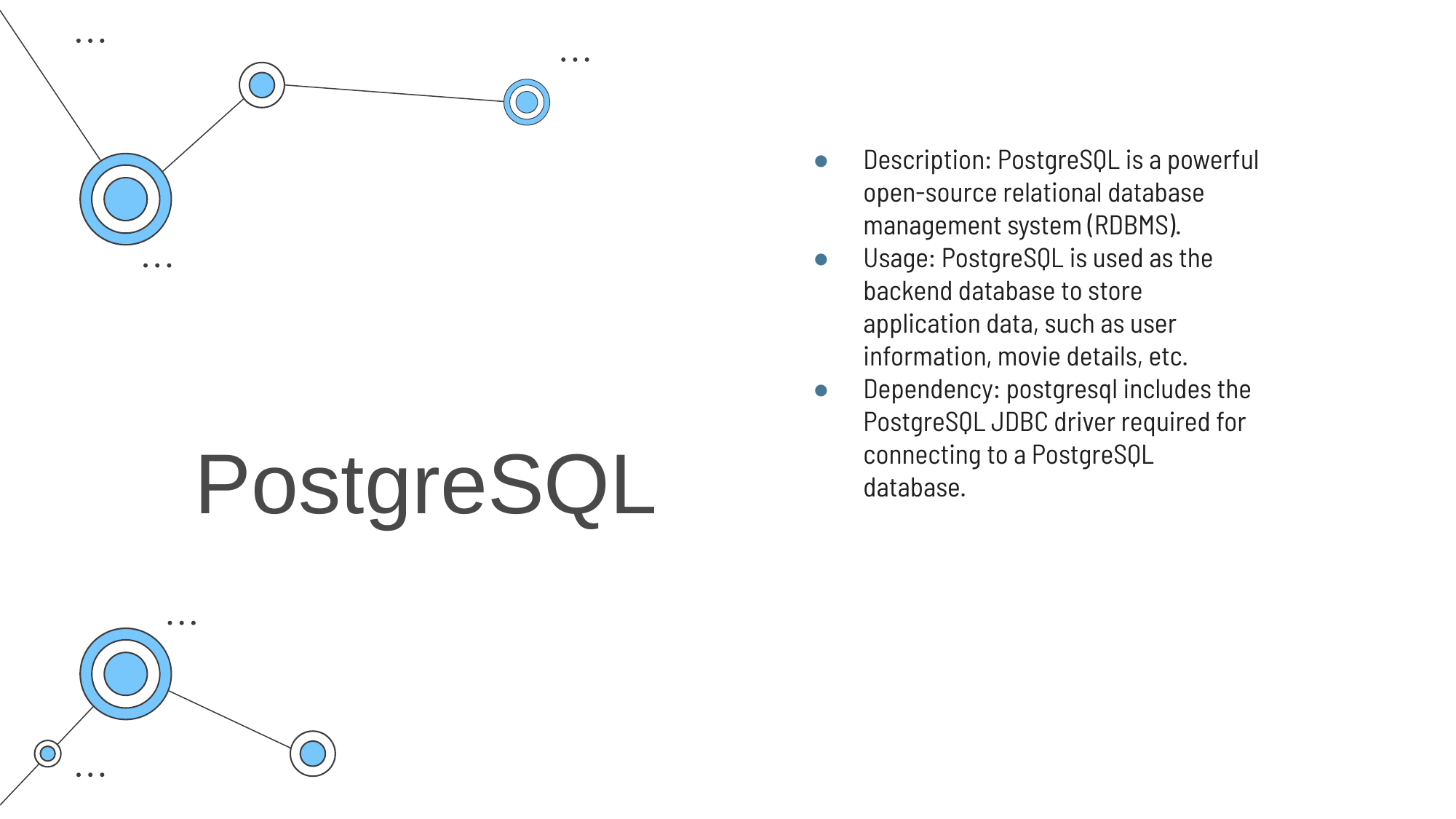

Description: PostgreSQL is a powerful open-source relational database management system (RDBMS).
Usage: PostgreSQL is used as the backend database to store application data, such as user information, movie details, etc.
Dependency: postgresql includes the PostgreSQL JDBC driver required for connecting to a PostgreSQL database.
# PostgreSQL